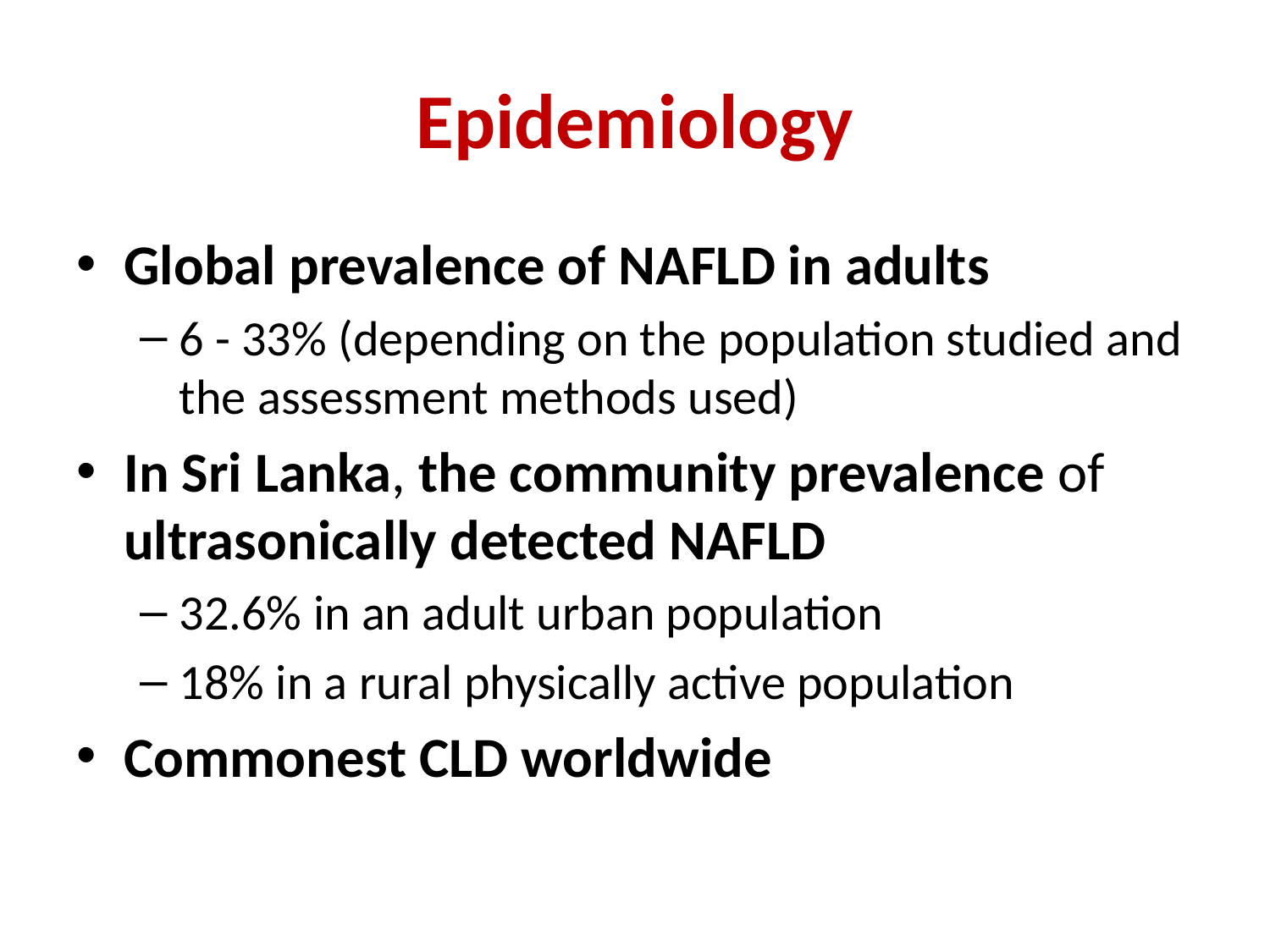

# Epidemiology
Global prevalence of NAFLD in adults
6 - 33% (depending on the population studied and the assessment methods used)
In Sri Lanka, the community prevalence of ultrasonically detected NAFLD
32.6% in an adult urban population
18% in a rural physically active population
Commonest CLD worldwide